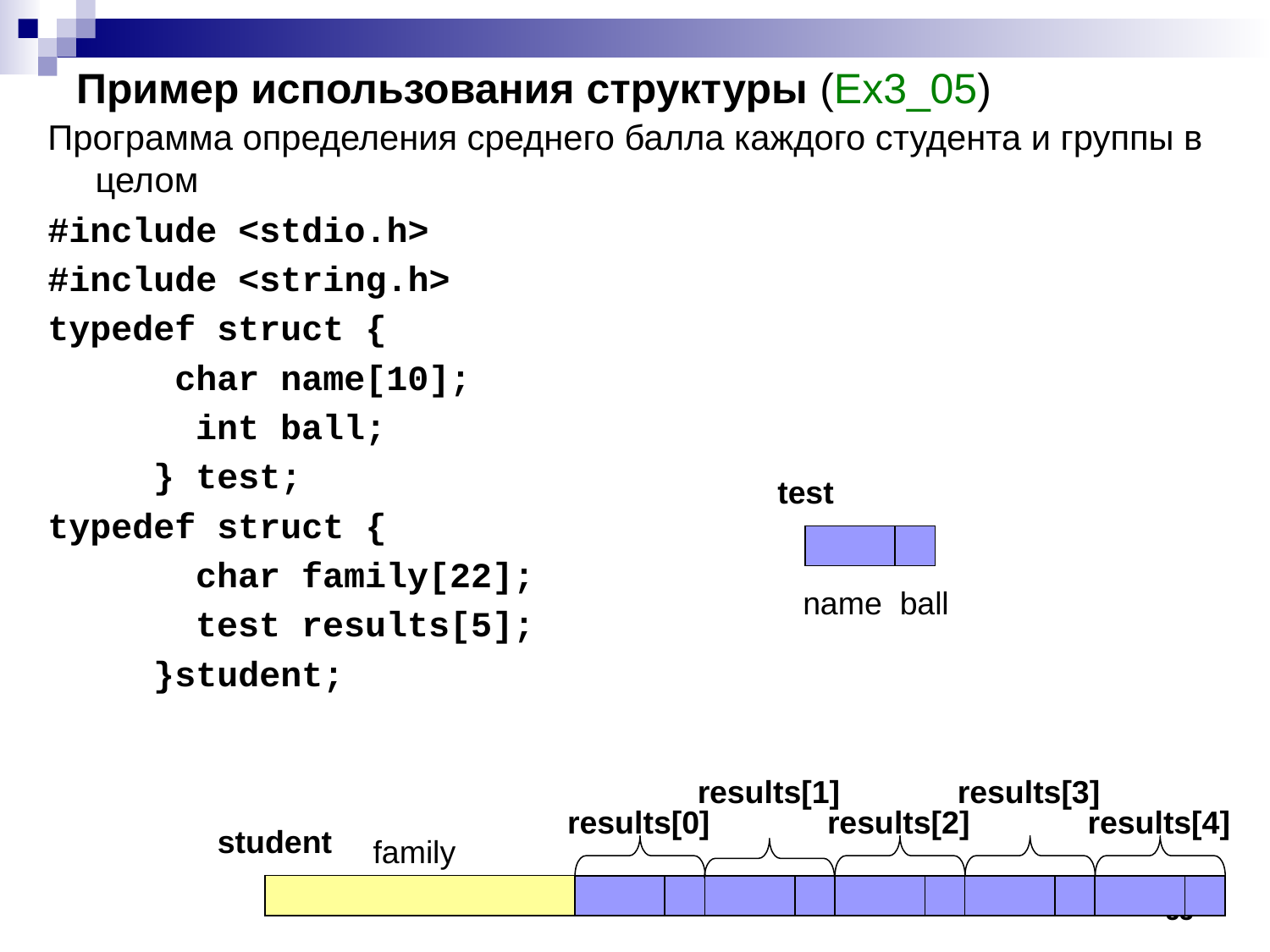

# Пример использования структуры (Ex3_05)
Программа определения среднего балла каждого студента и группы в целом
#include <stdio.h>
#include <string.h>
typedef struct {
      char name[10];
       int ball;
     } test;
typedef struct {
       char family[22];
       test results[5];
     }student;
test

    name  ball
results[1]
results[3]

results[0]
results[2]
results[4]
student
    family
65